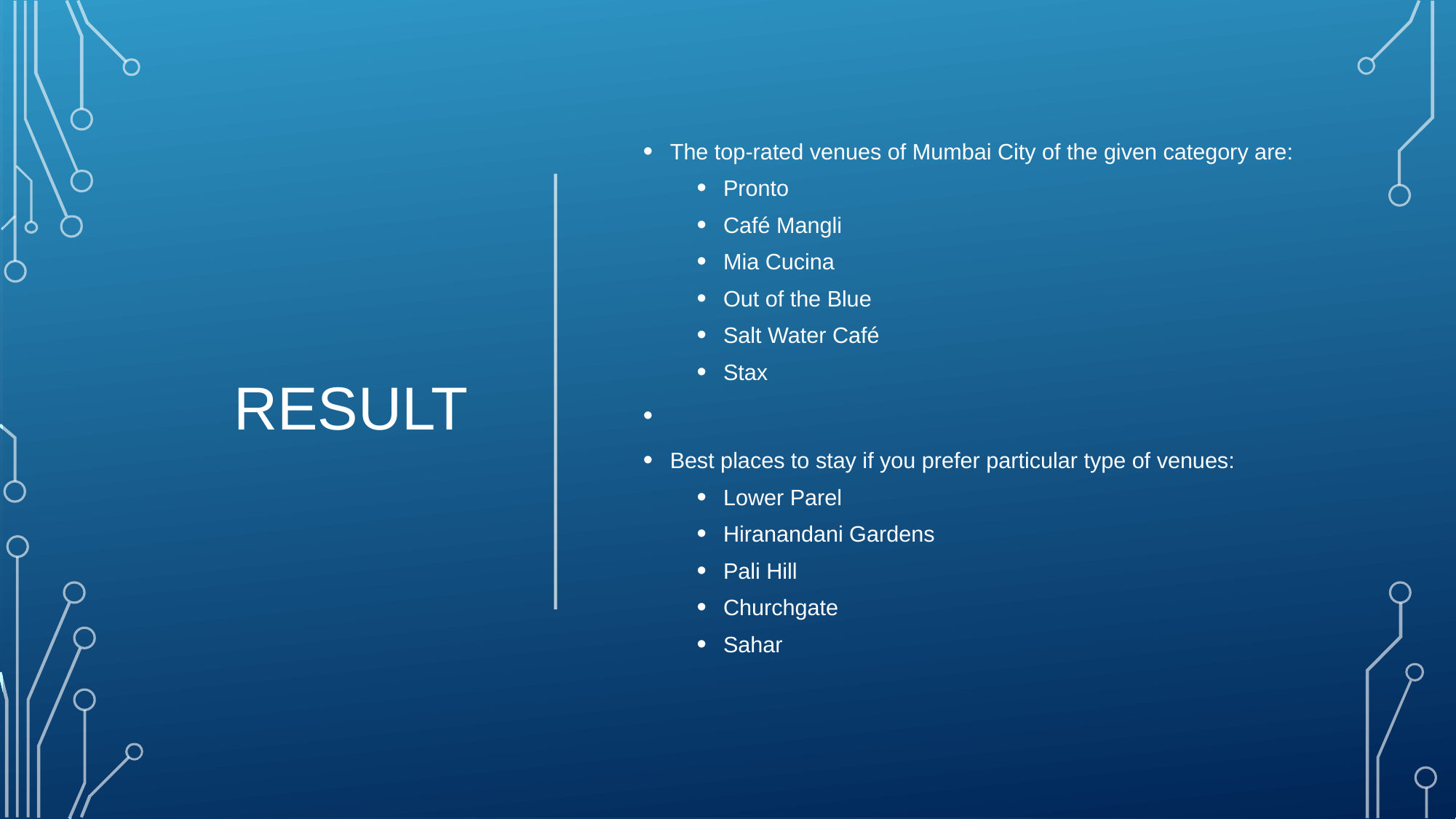

# result
The top-rated venues of Mumbai City of the given category are:
Pronto
Café Mangli
Mia Cucina
Out of the Blue
Salt Water Café
Stax

Best places to stay if you prefer particular type of venues:
Lower Parel
Hiranandani Gardens
Pali Hill
Churchgate
Sahar